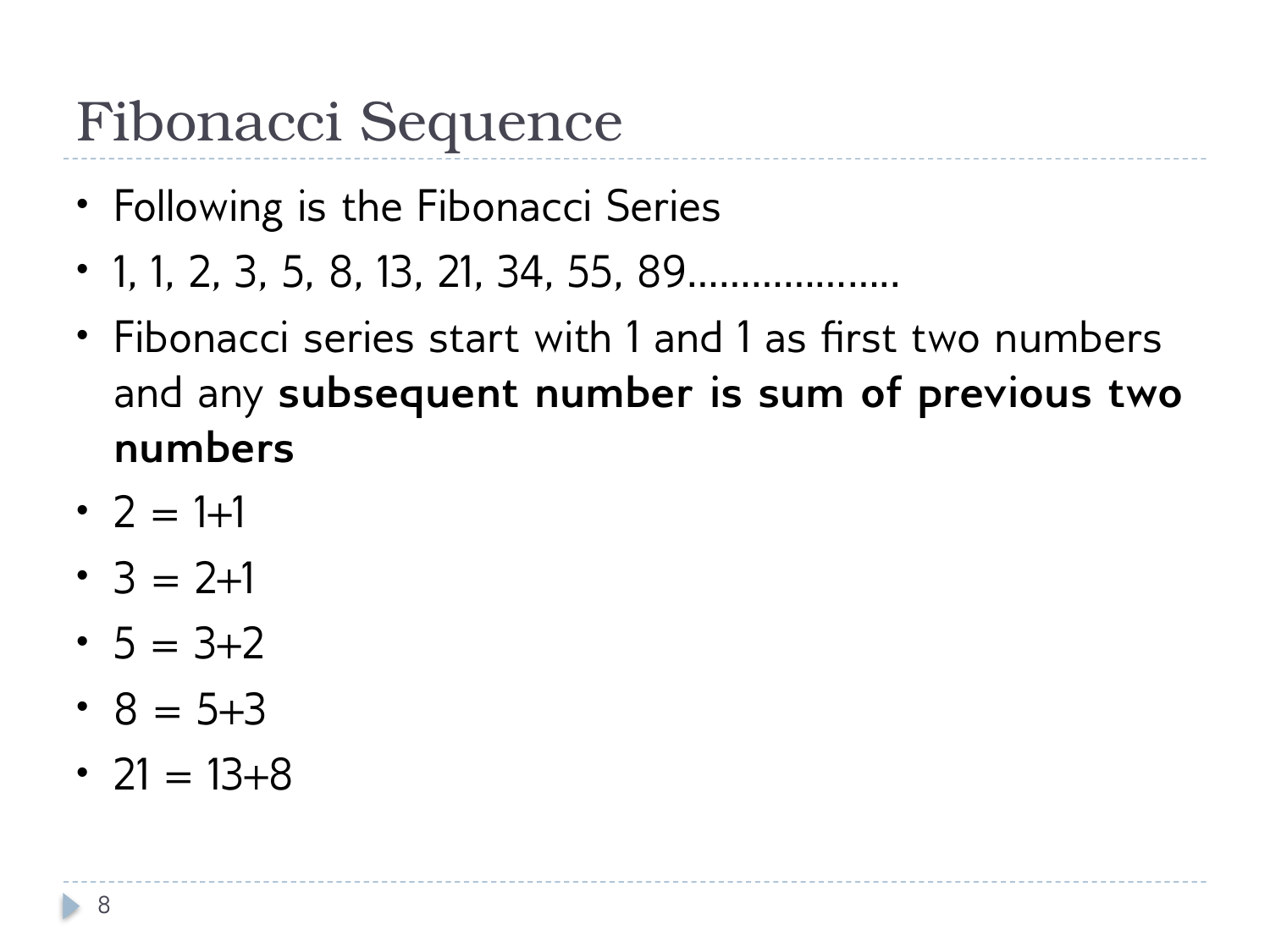

# Fibonacci Sequence
Following is the Fibonacci Series
1, 1, 2, 3, 5, 8, 13, 21, 34, 55, 89………………..
Fibonacci series start with 1 and 1 as first two numbers and any subsequent number is sum of previous two numbers
2 = 1+1
3 = 2+1
5 = 3+2
8 = 5+3
21 = 13+8

8